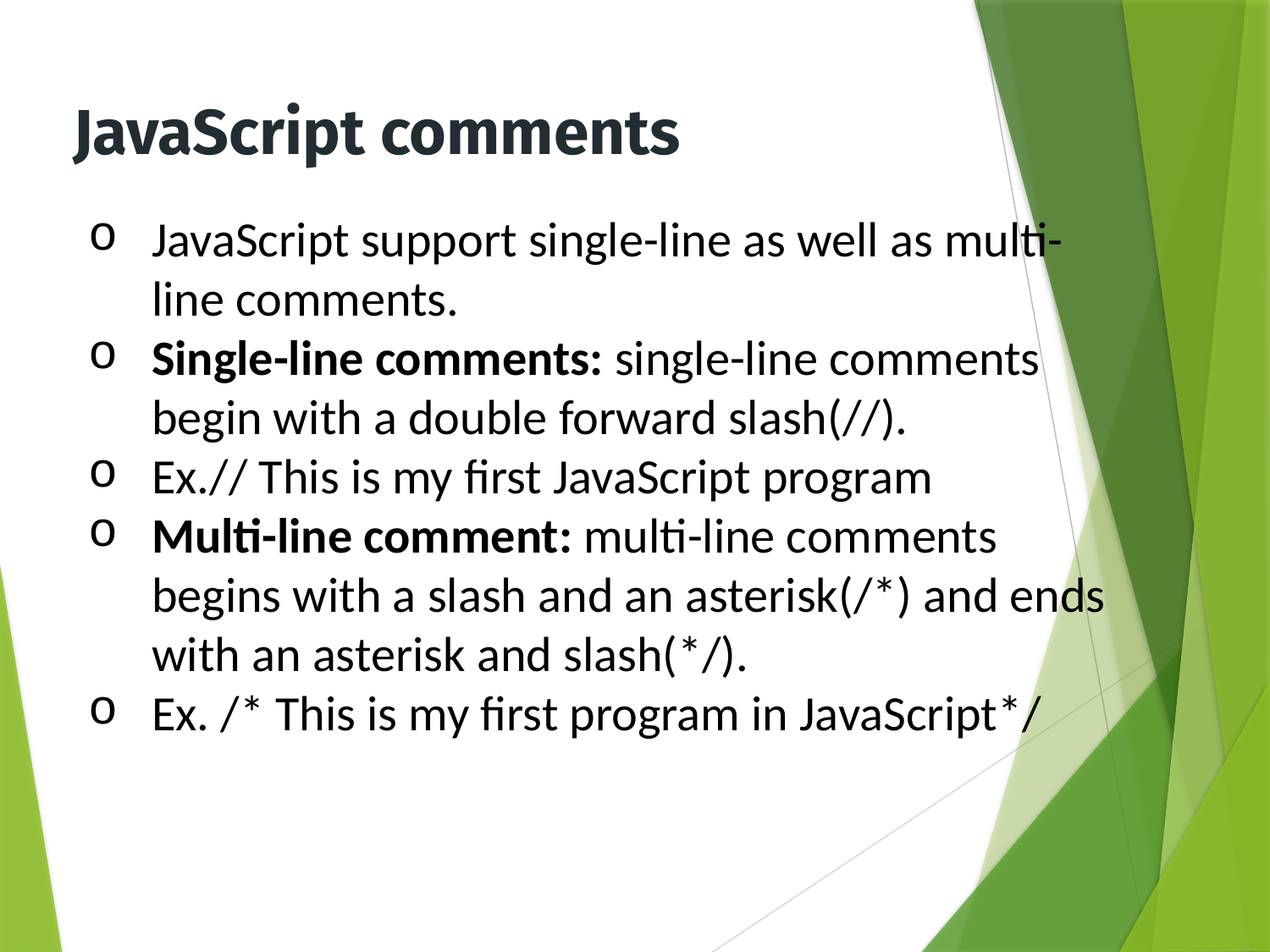

JavaScript comments

JavaScript support single-line as well as multi-line comments.
Single-line comments: single-line comments begin with a double forward slash(//).
Ex.// This is my first JavaScript program
Multi-line comment: multi-line comments begins with a slash and an asterisk(/*) and ends with an asterisk and slash(*/).
Ex. /* This is my first program in JavaScript*/